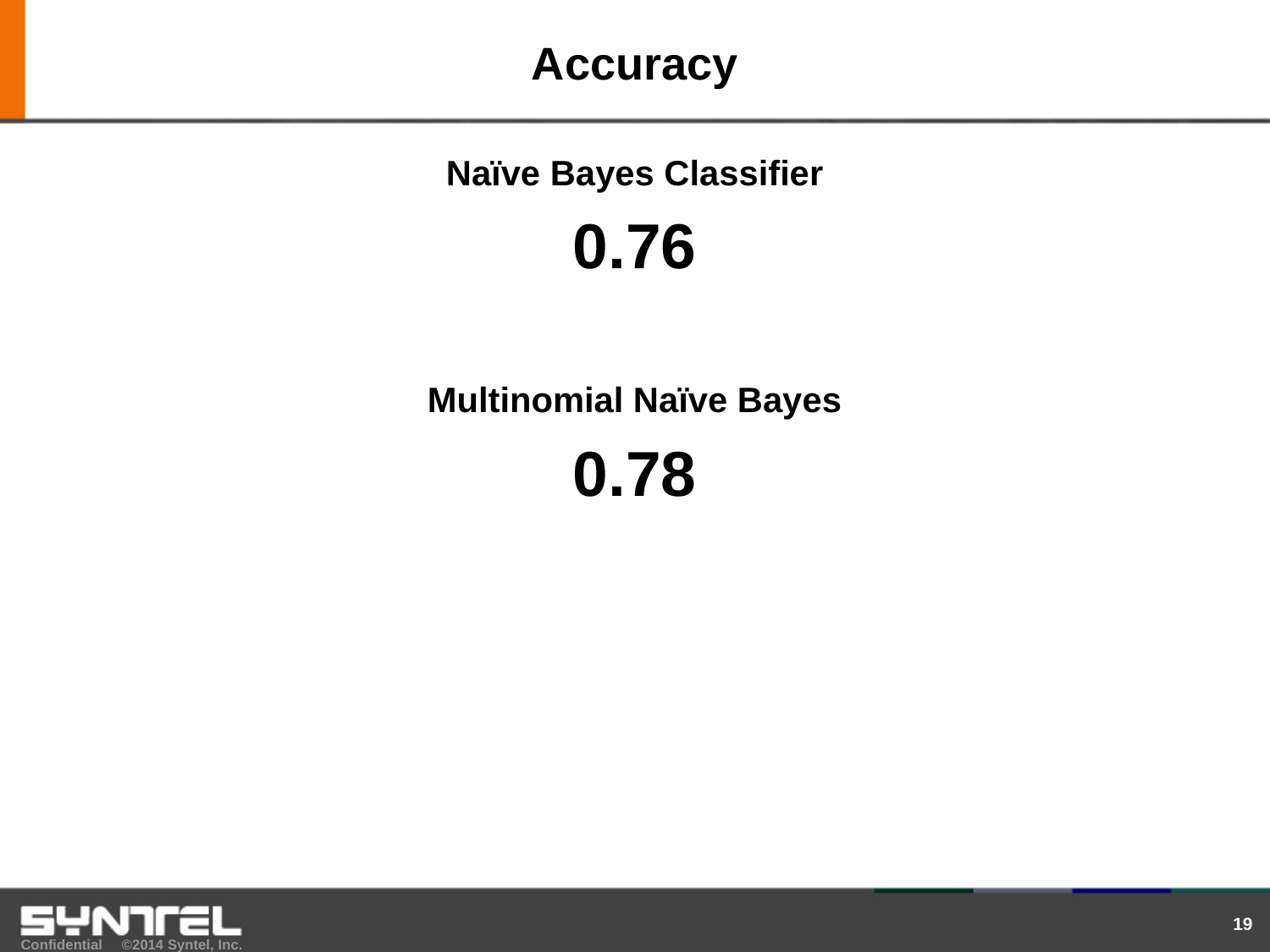

# Accuracy
Naïve Bayes Classifier
0.76

Multinomial Naïve Bayes
0.78
19